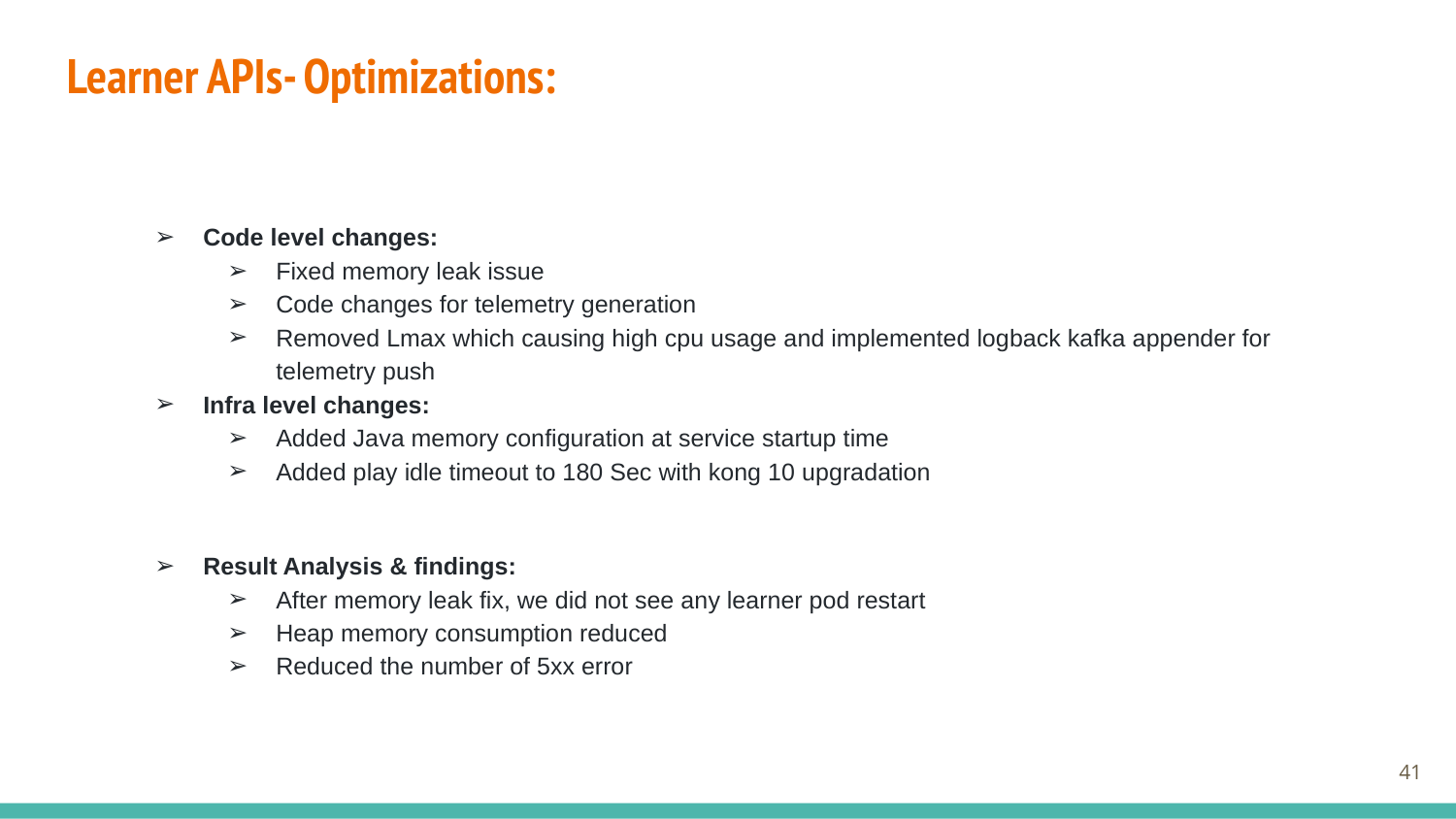

# Learner APIs- Optimizations:
Code level changes:
Fixed memory leak issue
Code changes for telemetry generation
Removed Lmax which causing high cpu usage and implemented logback kafka appender for telemetry push
Infra level changes:
Added Java memory configuration at service startup time
Added play idle timeout to 180 Sec with kong 10 upgradation

Result Analysis & findings:
After memory leak fix, we did not see any learner pod restart
Heap memory consumption reduced
Reduced the number of 5xx error
41